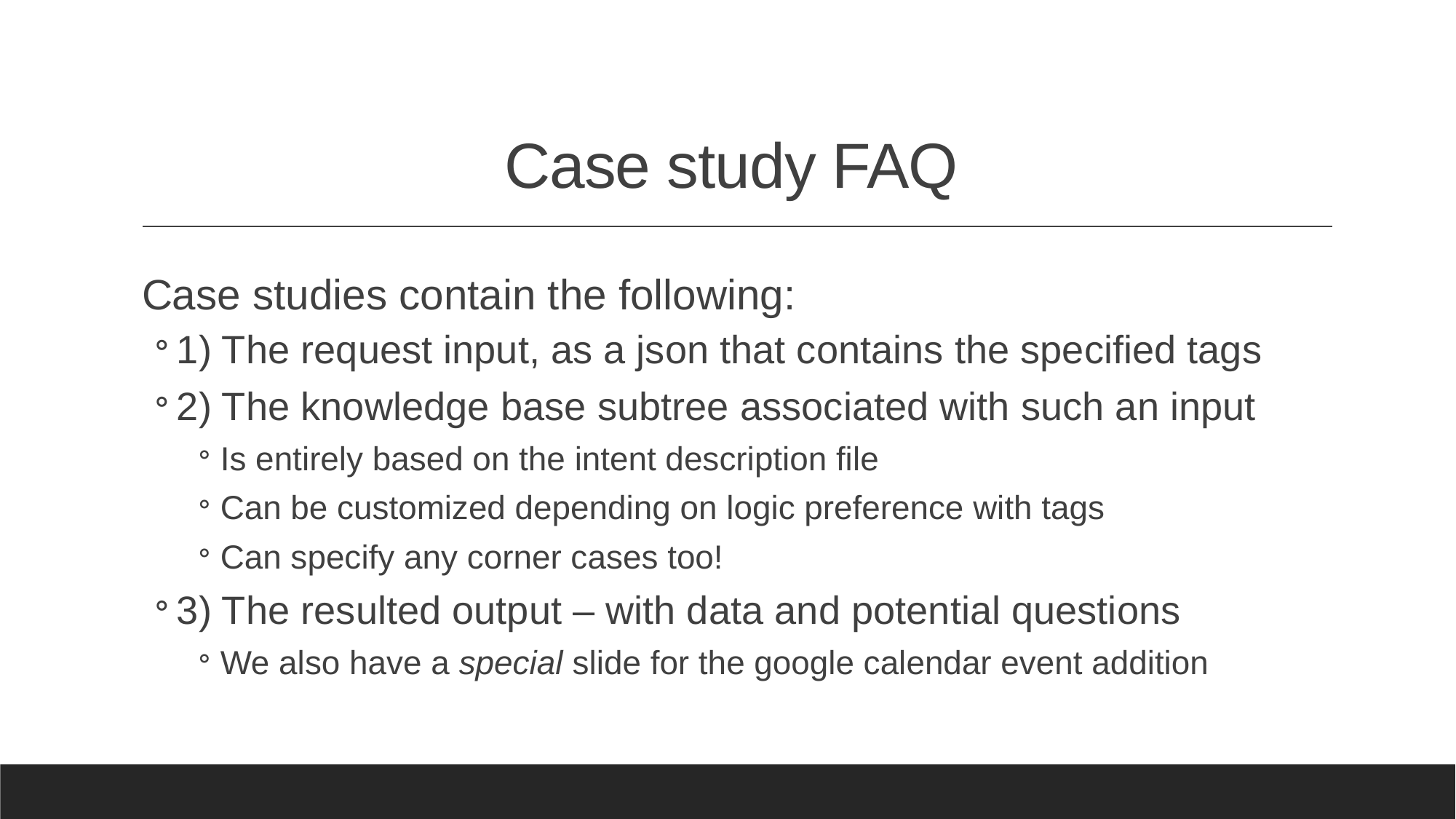

# Case study FAQ
Case studies contain the following:
1) The request input, as a json that contains the specified tags
2) The knowledge base subtree associated with such an input
Is entirely based on the intent description file
Can be customized depending on logic preference with tags
Can specify any corner cases too!
3) The resulted output – with data and potential questions
We also have a special slide for the google calendar event addition